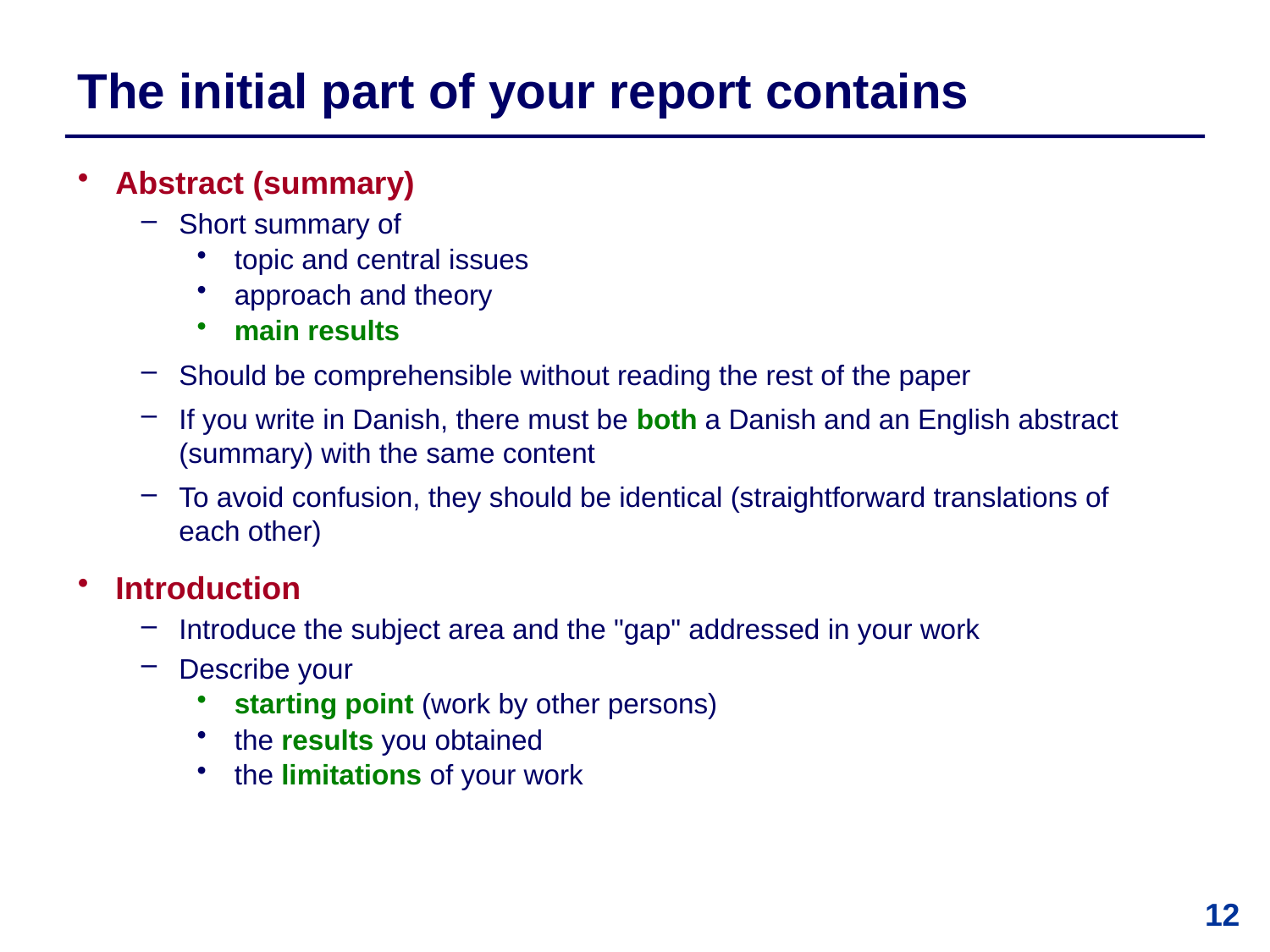

# The initial part of your report contains
Abstract (summary)
Short summary of
topic and central issues
approach and theory
main results
Should be comprehensible without reading the rest of the paper
If you write in Danish, there must be both a Danish and an English abstract (summary) with the same content
To avoid confusion, they should be identical (straightforward translations of
each other)
Introduction
Introduce the subject area and the "gap" addressed in your work
Describe your
starting point (work by other persons)
the results you obtained
the limitations of your work

12